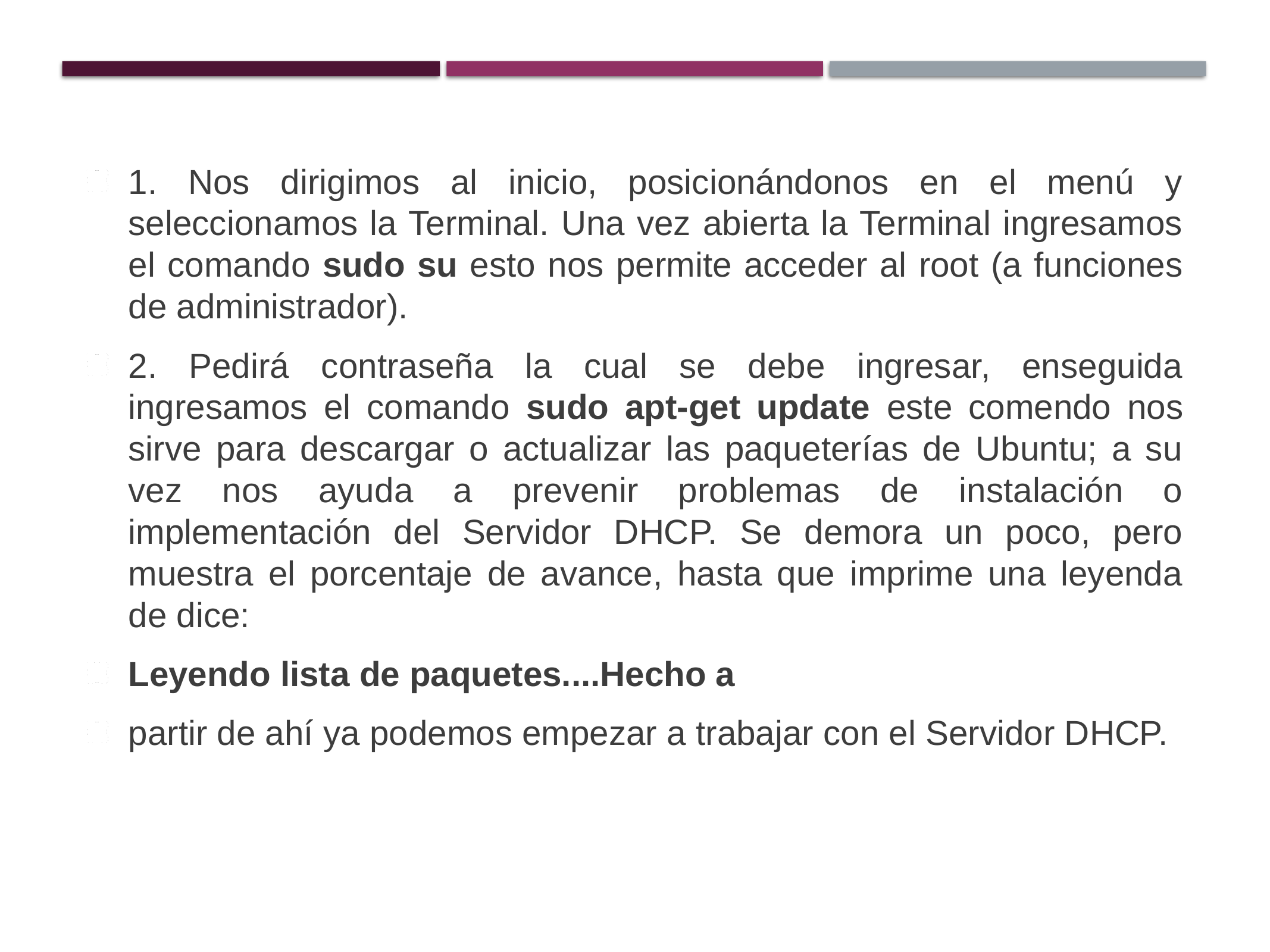

1. Nos dirigimos al inicio, posicionándonos en el menú y seleccionamos la Terminal. Una vez abierta la Terminal ingresamos el comando sudo su esto nos permite acceder al root (a funciones de administrador).
2. Pedirá contraseña la cual se debe ingresar, enseguida ingresamos el comando sudo apt-get update este comendo nos sirve para descargar o actualizar las paqueterías de Ubuntu; a su vez nos ayuda a prevenir problemas de instalación o implementación del Servidor DHCP. Se demora un poco, pero muestra el porcentaje de avance, hasta que imprime una leyenda de dice:
Leyendo lista de paquetes....Hecho a
partir de ahí ya podemos empezar a trabajar con el Servidor DHCP.